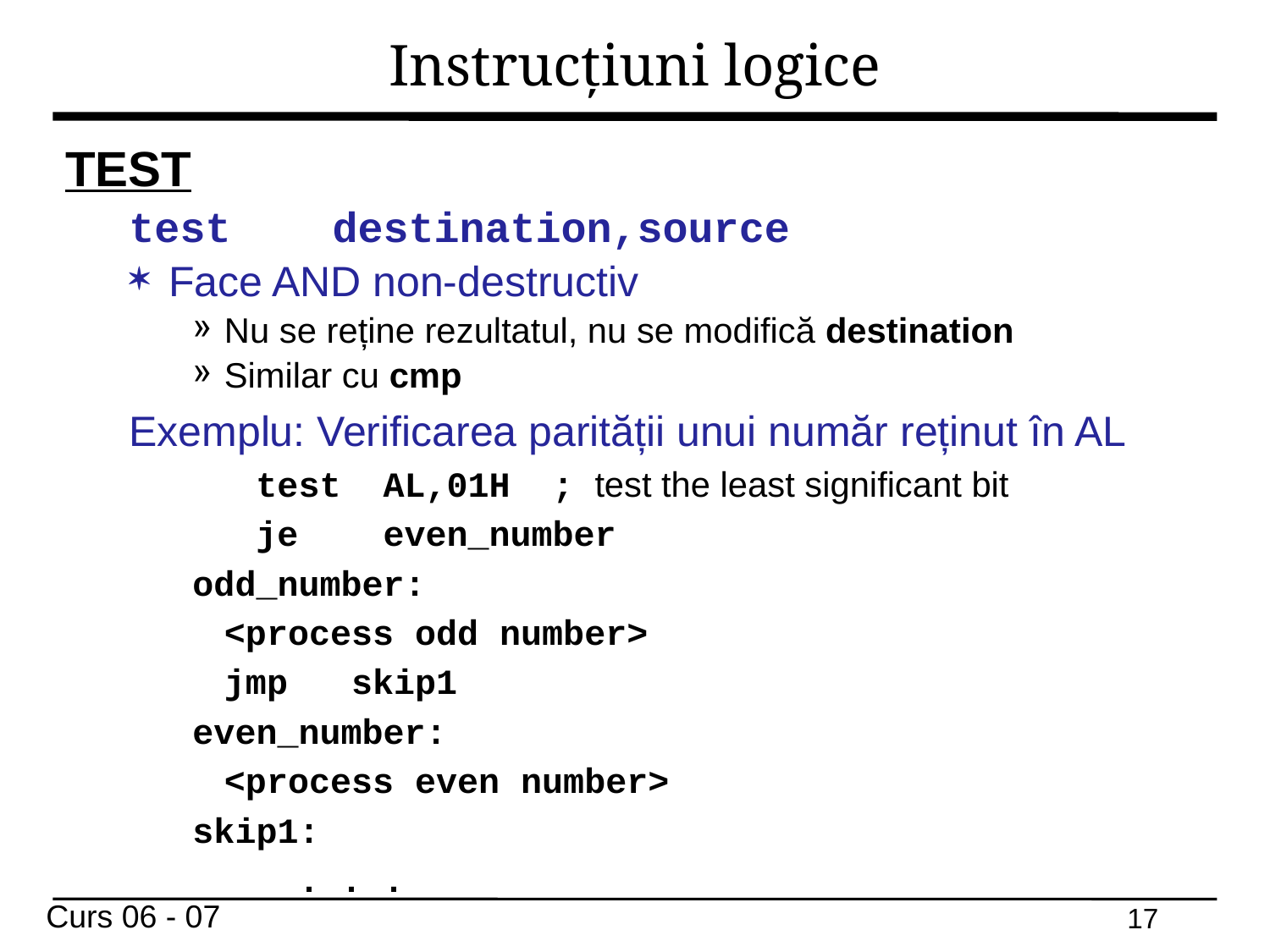

# Instrucțiuni logice
TEST
test    destination,source
Face AND non-destructiv
Nu se reține rezultatul, nu se modifică destination
Similar cu cmp
Exemplu: Verificarea parității unui număr reținut în AL
test  AL,01H  ; test the least significant bit
je    even_number
odd_number:
	<process odd number>
	jmp   skip1
even_number:
	<process even number>
skip1:
     . . .